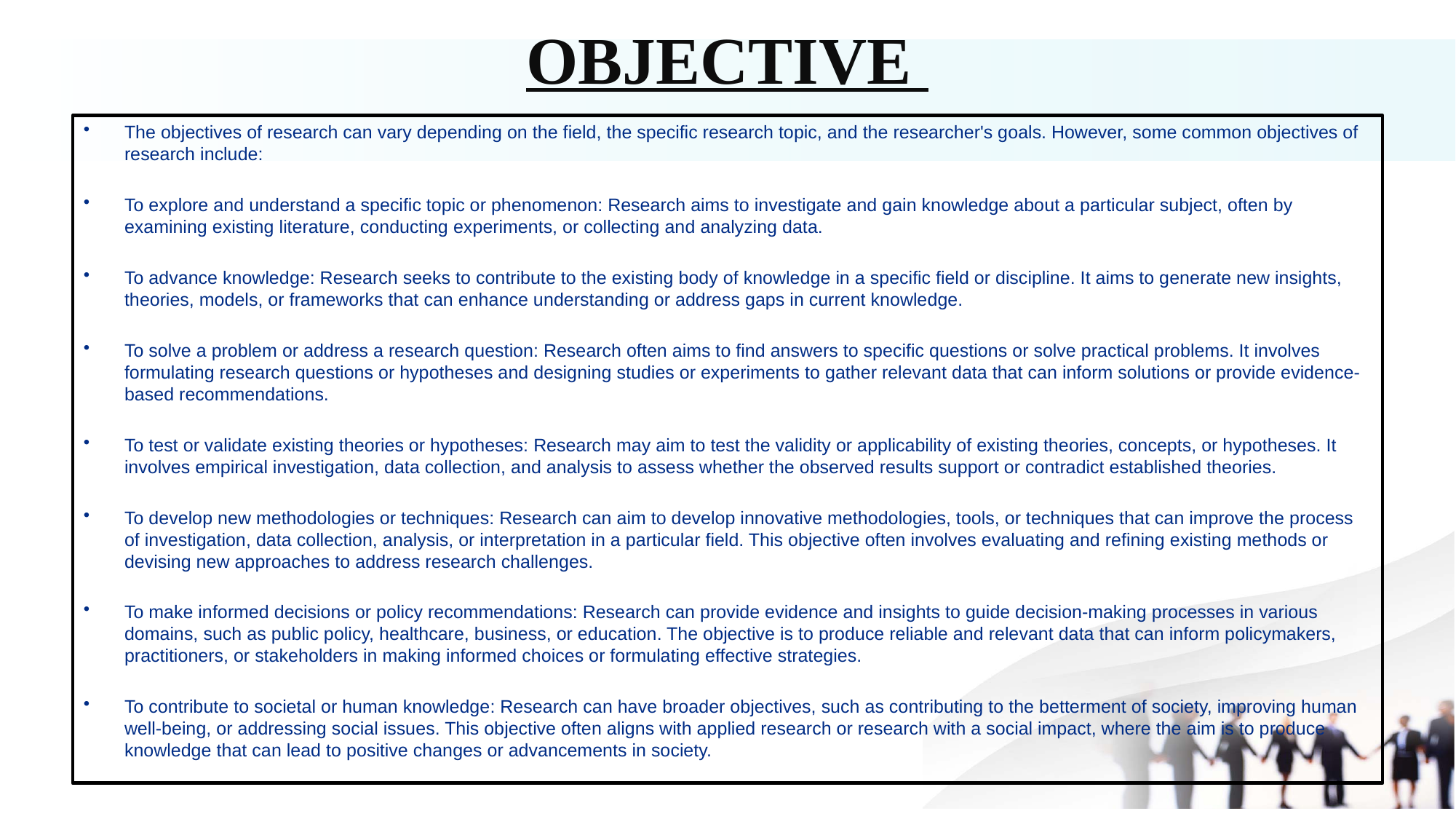

# OBJECTIVE
The objectives of research can vary depending on the field, the specific research topic, and the researcher's goals. However, some common objectives of research include:

To explore and understand a specific topic or phenomenon: Research aims to investigate and gain knowledge about a particular subject, often by examining existing literature, conducting experiments, or collecting and analyzing data.

To advance knowledge: Research seeks to contribute to the existing body of knowledge in a specific field or discipline. It aims to generate new insights, theories, models, or frameworks that can enhance understanding or address gaps in current knowledge.

To solve a problem or address a research question: Research often aims to find answers to specific questions or solve practical problems. It involves formulating research questions or hypotheses and designing studies or experiments to gather relevant data that can inform solutions or provide evidence-based recommendations.

To test or validate existing theories or hypotheses: Research may aim to test the validity or applicability of existing theories, concepts, or hypotheses. It involves empirical investigation, data collection, and analysis to assess whether the observed results support or contradict established theories.

To develop new methodologies or techniques: Research can aim to develop innovative methodologies, tools, or techniques that can improve the process of investigation, data collection, analysis, or interpretation in a particular field. This objective often involves evaluating and refining existing methods or devising new approaches to address research challenges.

To make informed decisions or policy recommendations: Research can provide evidence and insights to guide decision-making processes in various domains, such as public policy, healthcare, business, or education. The objective is to produce reliable and relevant data that can inform policymakers, practitioners, or stakeholders in making informed choices or formulating effective strategies.

To contribute to societal or human knowledge: Research can have broader objectives, such as contributing to the betterment of society, improving human well-being, or addressing social issues. This objective often aligns with applied research or research with a social impact, where the aim is to produce knowledge that can lead to positive changes or advancements in society.